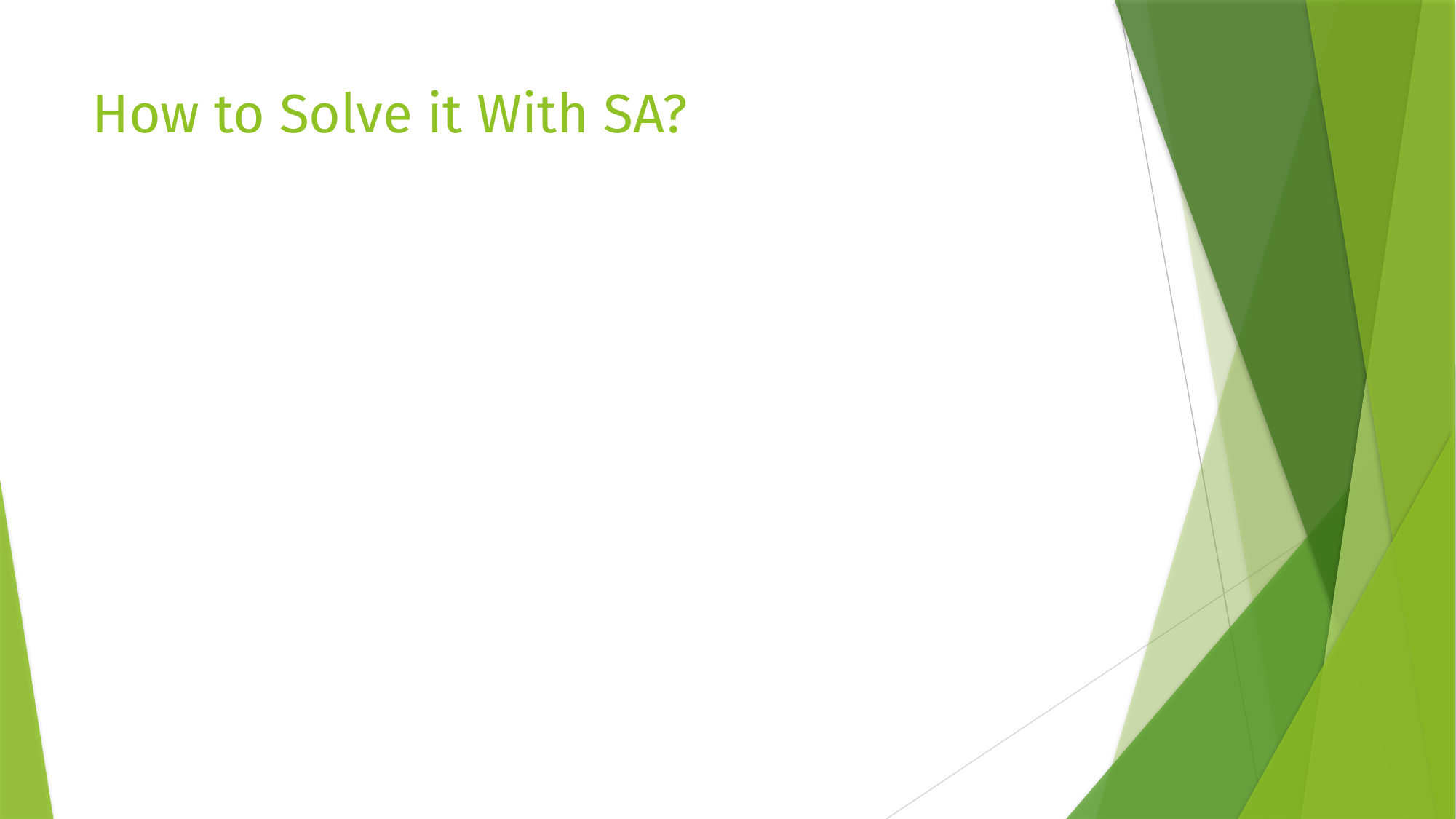

# How to Solve it With SA?